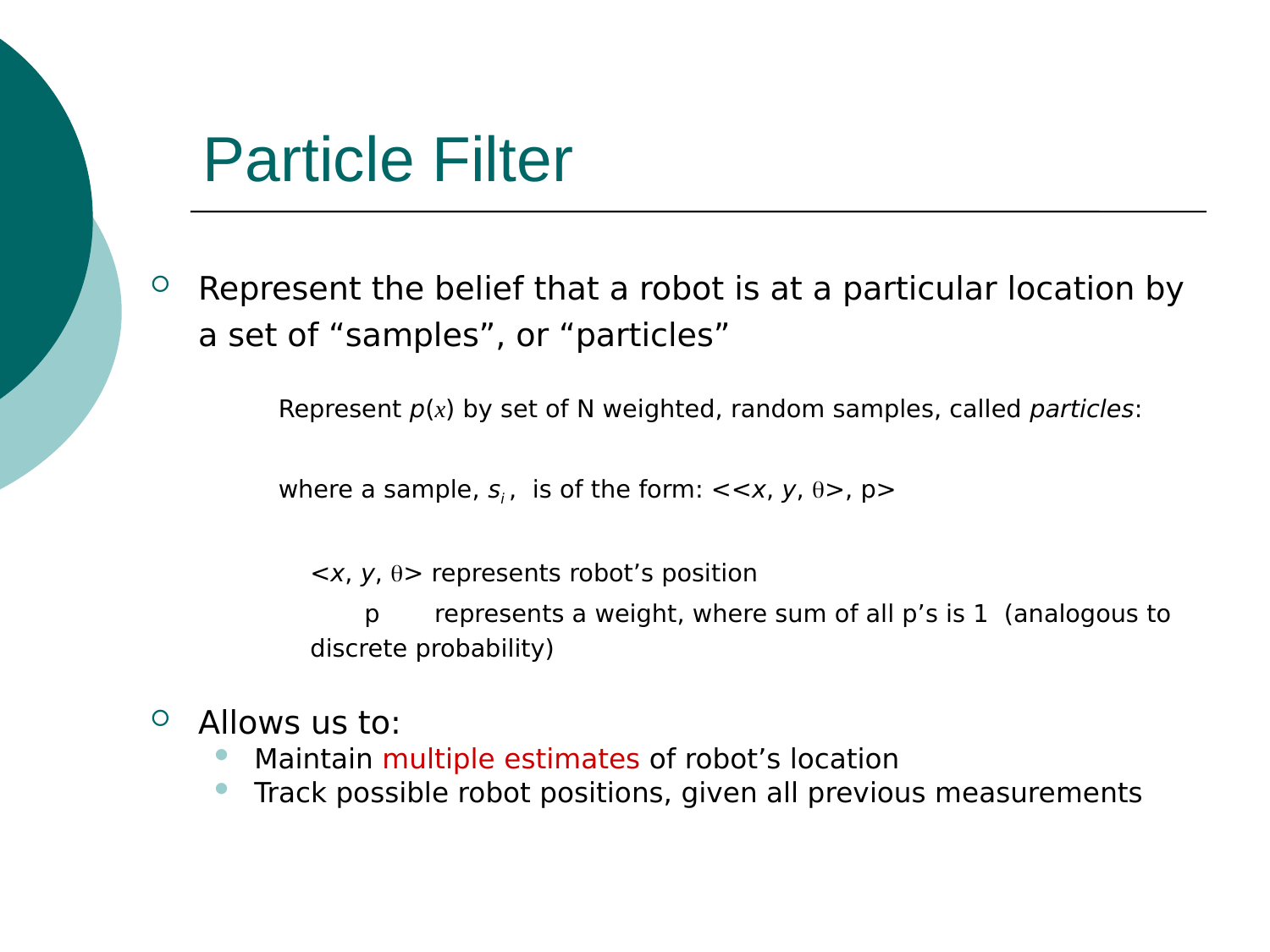

# Particle Filter
Represent the belief that a robot is at a particular location by a set of “samples”, or “particles”

Represent p(x) by set of N weighted, random samples, called particles:

where a sample, si ,  is of the form: <<x, y, θ>, p>

	<x, y, θ> represents robot’s position
           p       represents a weight, where sum of all p’s is 1  (analogous to discrete probability)

Allows us to:
Maintain multiple estimates of robot’s location
Track possible robot positions, given all previous measurements